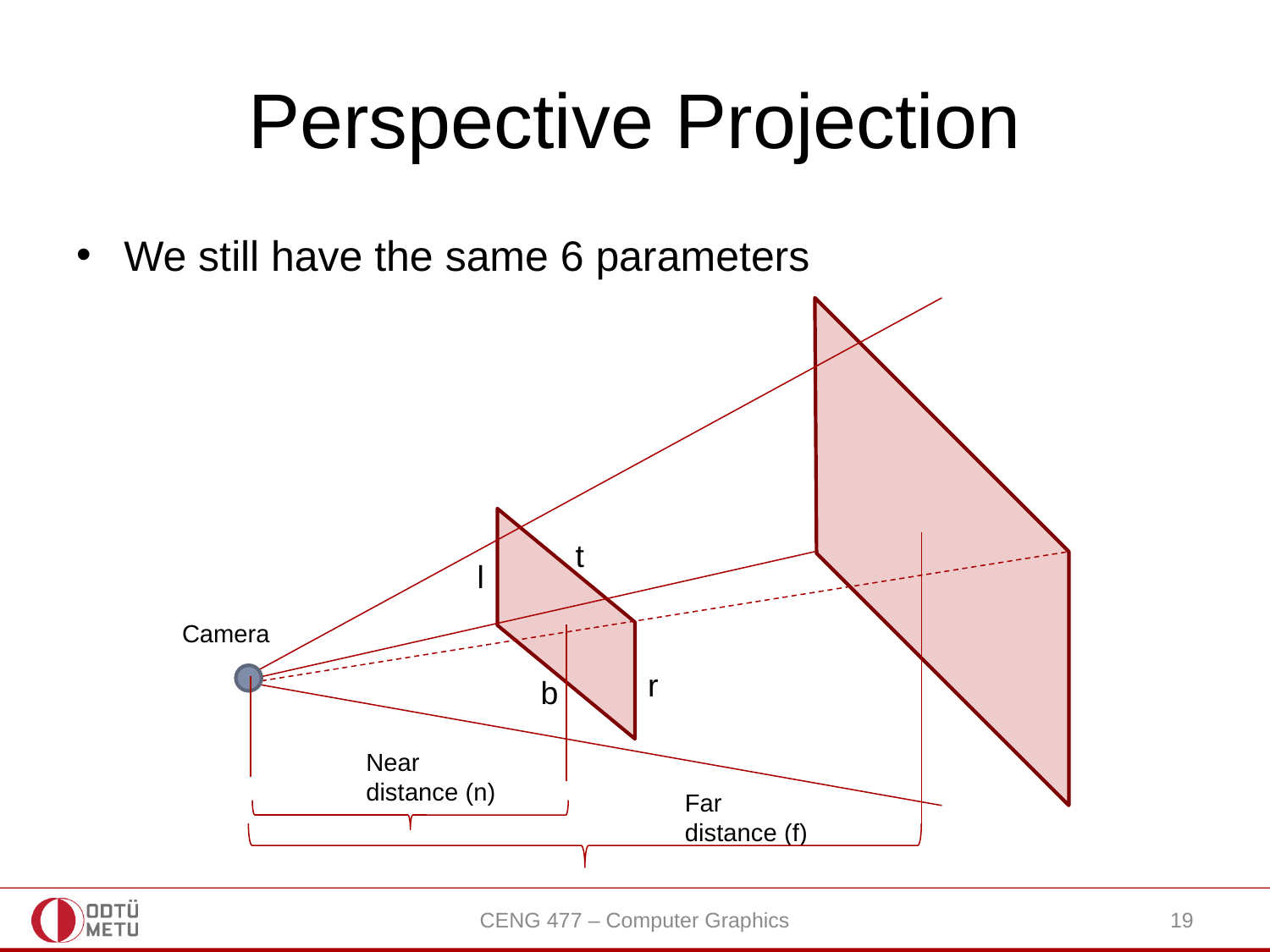

# Perspective Projection
We still have the same 6 parameters

t
l
Camera
r

b

Near
distance (n)
Far
distance (f)
CENG 477 – Computer Graphics
19